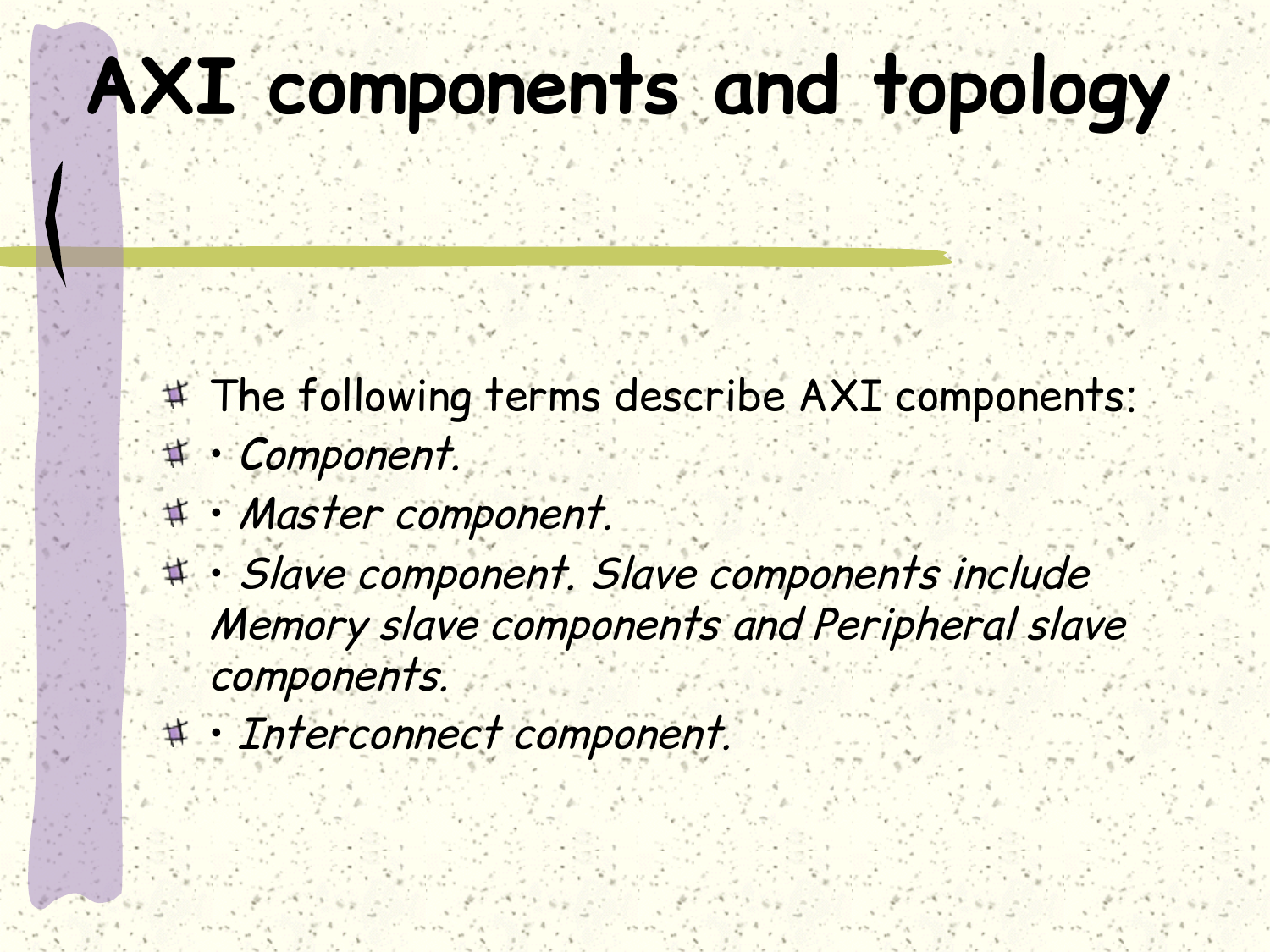

# AXI components and topology

The following terms describe AXI components:
• Component.
• Master component.
• Slave component. Slave components include Memory slave components and Peripheral slave components.
• Interconnect component.